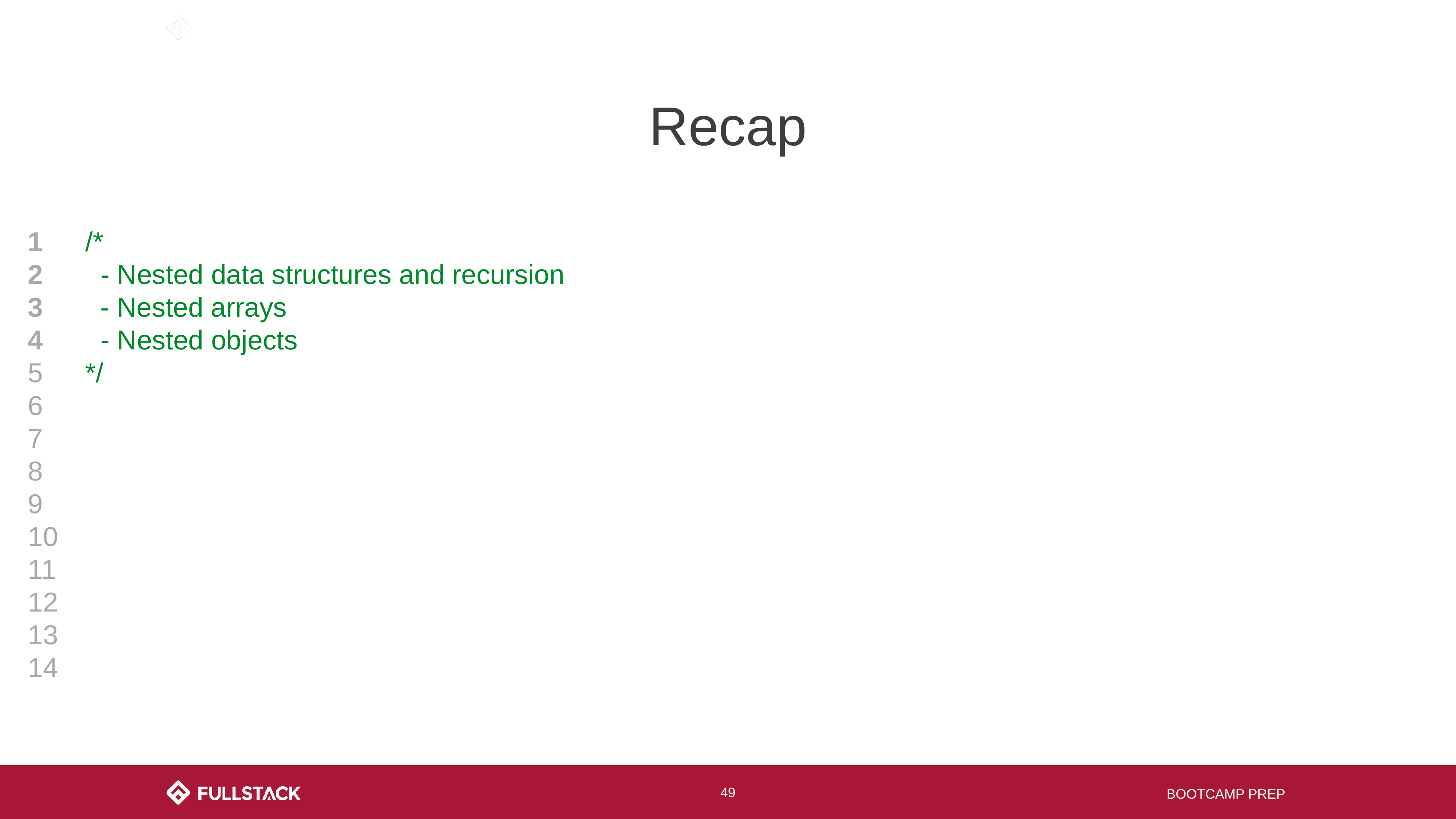

# Recap
1
2
3
4
5
6
7
8
9
10
11
12
13
14

/*
  - Nested data structures and recursion
  - Nested arrays
  - Nested objects
*/
49
BOOTCAMP PREP